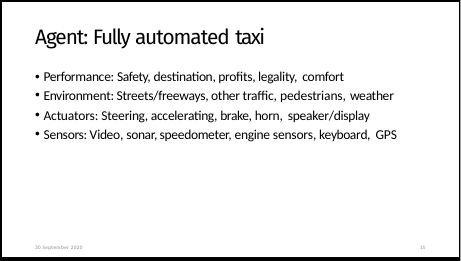

# Agent: Fully automated taxi
Performance: Safety, destination, profits, legality, comfort
Environment: Streets/freeways, other traffic, pedestrians, weather
Actuators: Steering, accelerating, brake, horn, speaker/display
Sensors: Video, sonar, speedometer, engine sensors, keyboard, GPS
30 September 2020
15